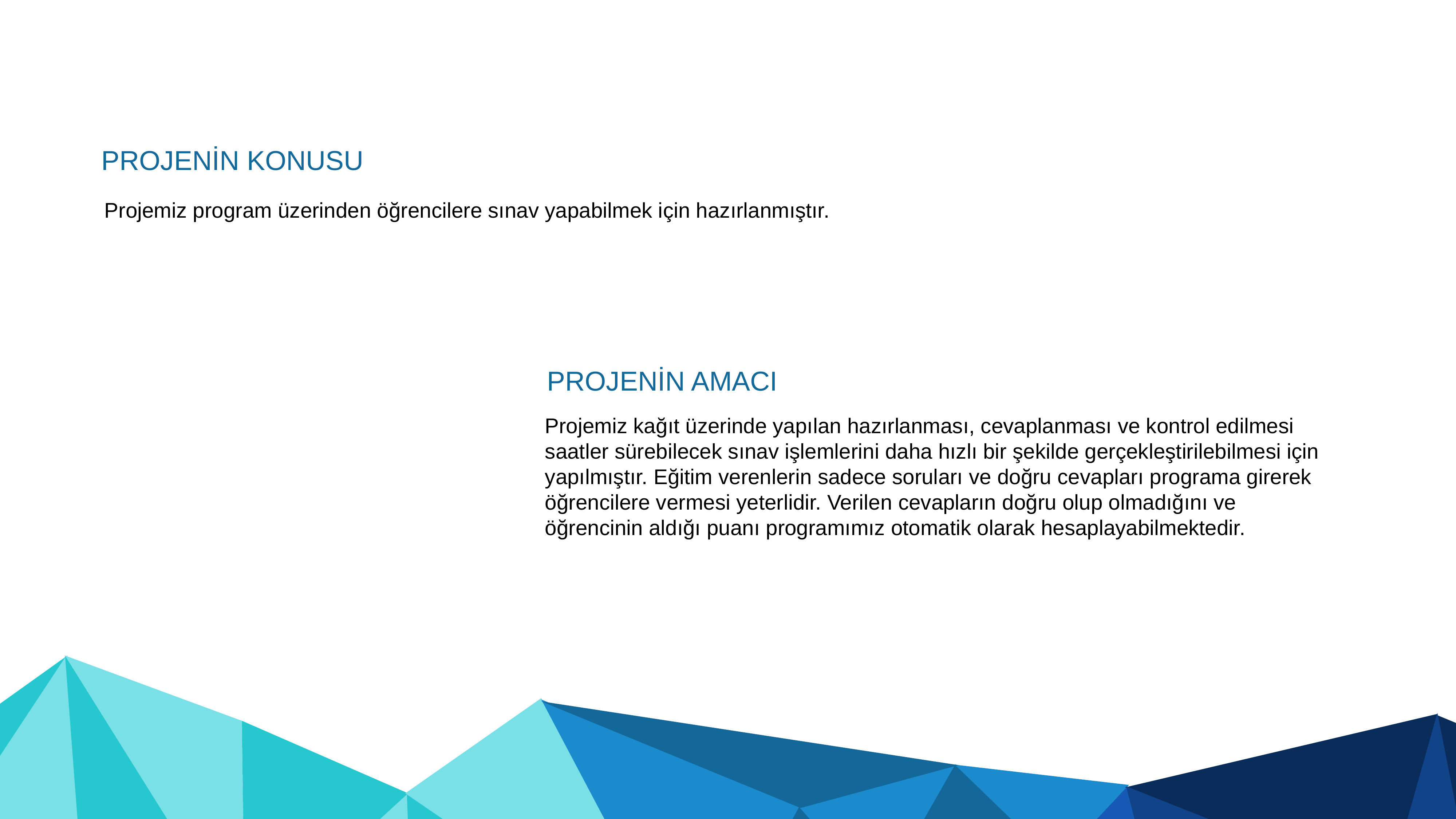

PROJENİN KONUSU
Projemiz program üzerinden öğrencilere sınav yapabilmek için hazırlanmıştır.
PROJENİN AMACI
Projemiz kağıt üzerinde yapılan hazırlanması, cevaplanması ve kontrol edilmesi saatler sürebilecek sınav işlemlerini daha hızlı bir şekilde gerçekleştirilebilmesi için yapılmıştır. Eğitim verenlerin sadece soruları ve doğru cevapları programa girerek öğrencilere vermesi yeterlidir. Verilen cevapların doğru olup olmadığını ve öğrencinin aldığı puanı programımız otomatik olarak hesaplayabilmektedir.